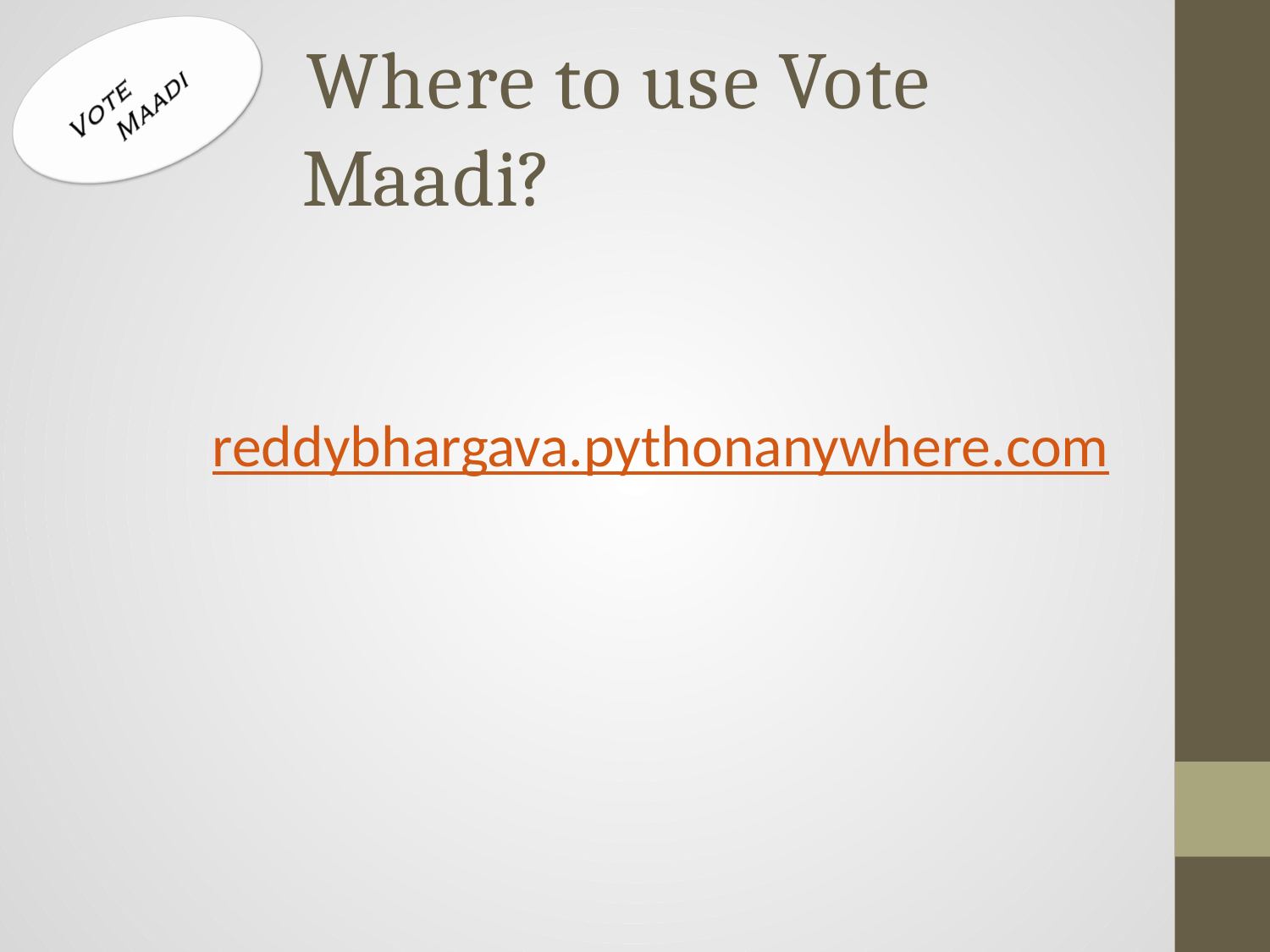

# Where to use Vote Maadi?
	reddybhargava.pythonanywhere.com